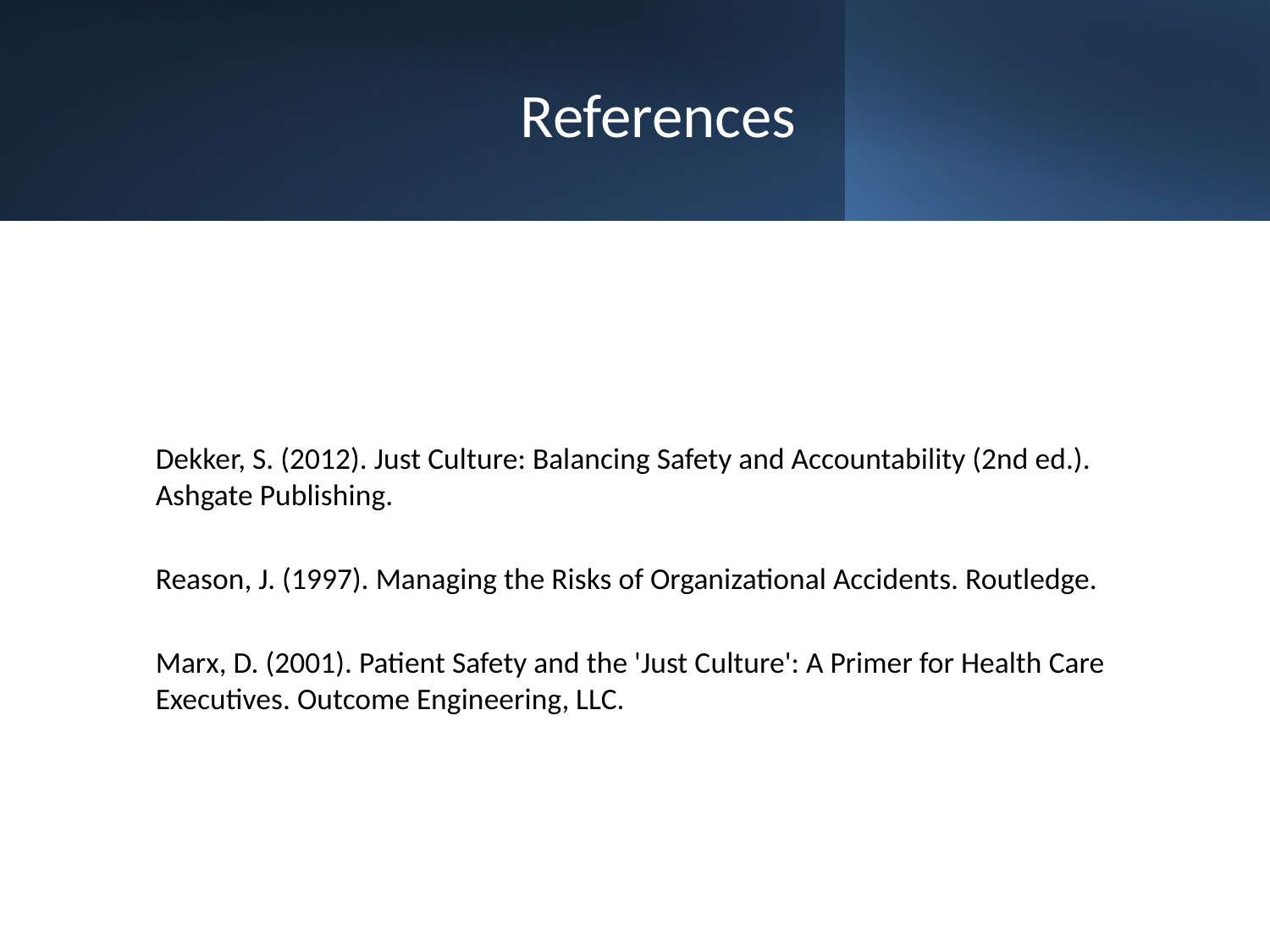

# References
Dekker, S. (2012). Just Culture: Balancing Safety and Accountability (2nd ed.). Ashgate Publishing.

Reason, J. (1997). Managing the Risks of Organizational Accidents. Routledge.

Marx, D. (2001). Patient Safety and the 'Just Culture': A Primer for Health Care Executives. Outcome Engineering, LLC.